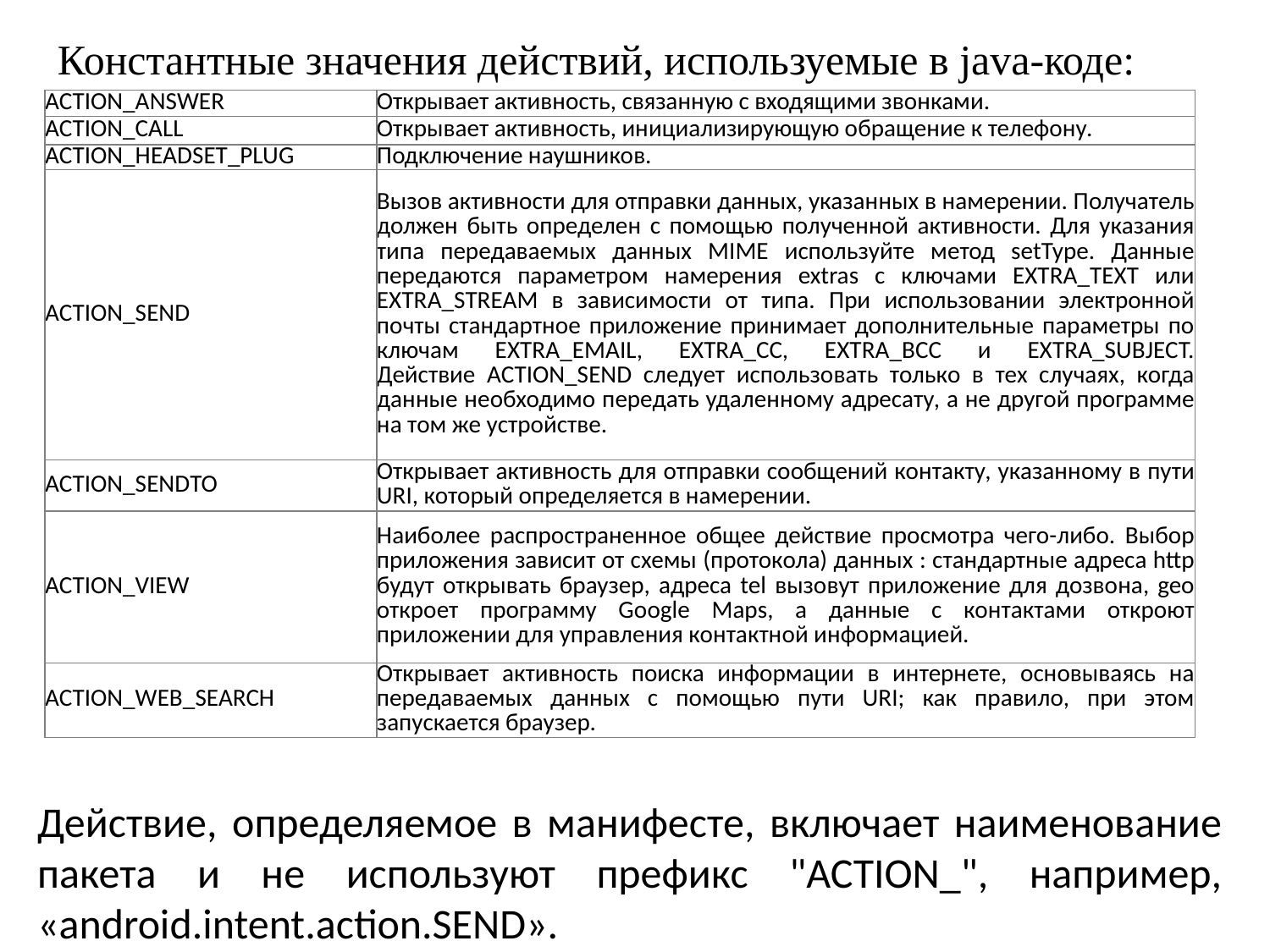

Константные значения действий, используемые в java-коде:
| ACTION\_ANSWER | Открывает активность, связанную с входящими звонками. |
| --- | --- |
| ACTION\_CALL | Открывает активность, инициализирующую обращение к телефону. |
| ACTION\_HEADSET\_PLUG | Подключение наушников. |
| ACTION\_SEND | Вызов активности для отправки данных, указанных в намерении. Получатель должен быть определен с помощью полученной активности. Для указания типа передаваемых данных MIME используйте метод setType. Данные передаются параметром намерения extras с ключами EXTRA\_TEXT или EXTRA\_STREAM в зависимости от типа. При использовании электронной почты стандартное приложение принимает дополнительные параметры по ключам EXTRA\_EMAIL, EXTRA\_CC, EXTRA\_BCC и EXTRA\_SUBJECT. Действие ACTION\_SEND следует использовать только в тех случаях, когда данные необходимо передать удаленному адресату, а не другой программе на том же устройстве. |
| ACTION\_SENDTO | Открывает активность для отправки сообщений контакту, указанному в пути URI, который определяется в намерении. |
| ACTION\_VIEW | Наиболее распространенное общее действие просмотра чего-либо. Выбор приложения зависит от схемы (протокола) данных : стандартные адреса http будут открывать браузер, адреса tel вызовут приложение для дозвона, geo откроет программу Google Maps, а данные с контактами откроют приложении для управления контактной информацией. |
| ACTION\_WEB\_SEARCH | Открывает активность поиска информации в интернете, основываясь на передаваемых данных с помощью пути URI; как правило, при этом запускается браузер. |
Действие, определяемое в манифесте, включает наименование пакета и не используют префикс "ACTION_", например, «android.intent.action.SEND».